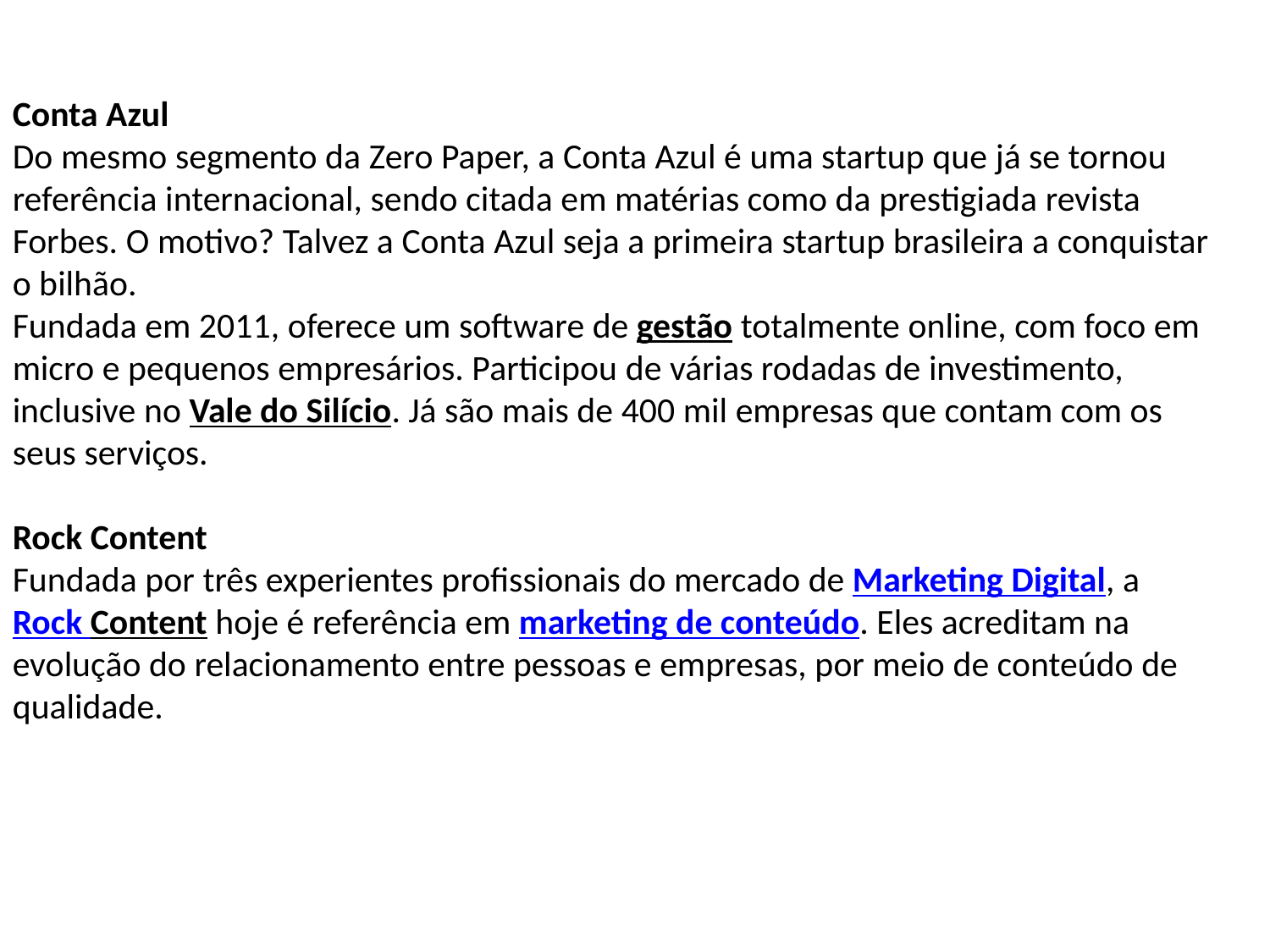

Conta Azul
Do mesmo segmento da Zero Paper, a Conta Azul é uma startup que já se tornou referência internacional, sendo citada em matérias como da prestigiada revista Forbes. O motivo? Talvez a Conta Azul seja a primeira startup brasileira a conquistar o bilhão.
Fundada em 2011, oferece um software de gestão totalmente online, com foco em micro e pequenos empresários. Participou de várias rodadas de investimento, inclusive no Vale do Silício. Já são mais de 400 mil empresas que contam com os seus serviços.

Rock Content
Fundada por três experientes profissionais do mercado de Marketing Digital, a Rock Content hoje é referência em marketing de conteúdo. Eles acreditam na evolução do relacionamento entre pessoas e empresas, por meio de conteúdo de qualidade.